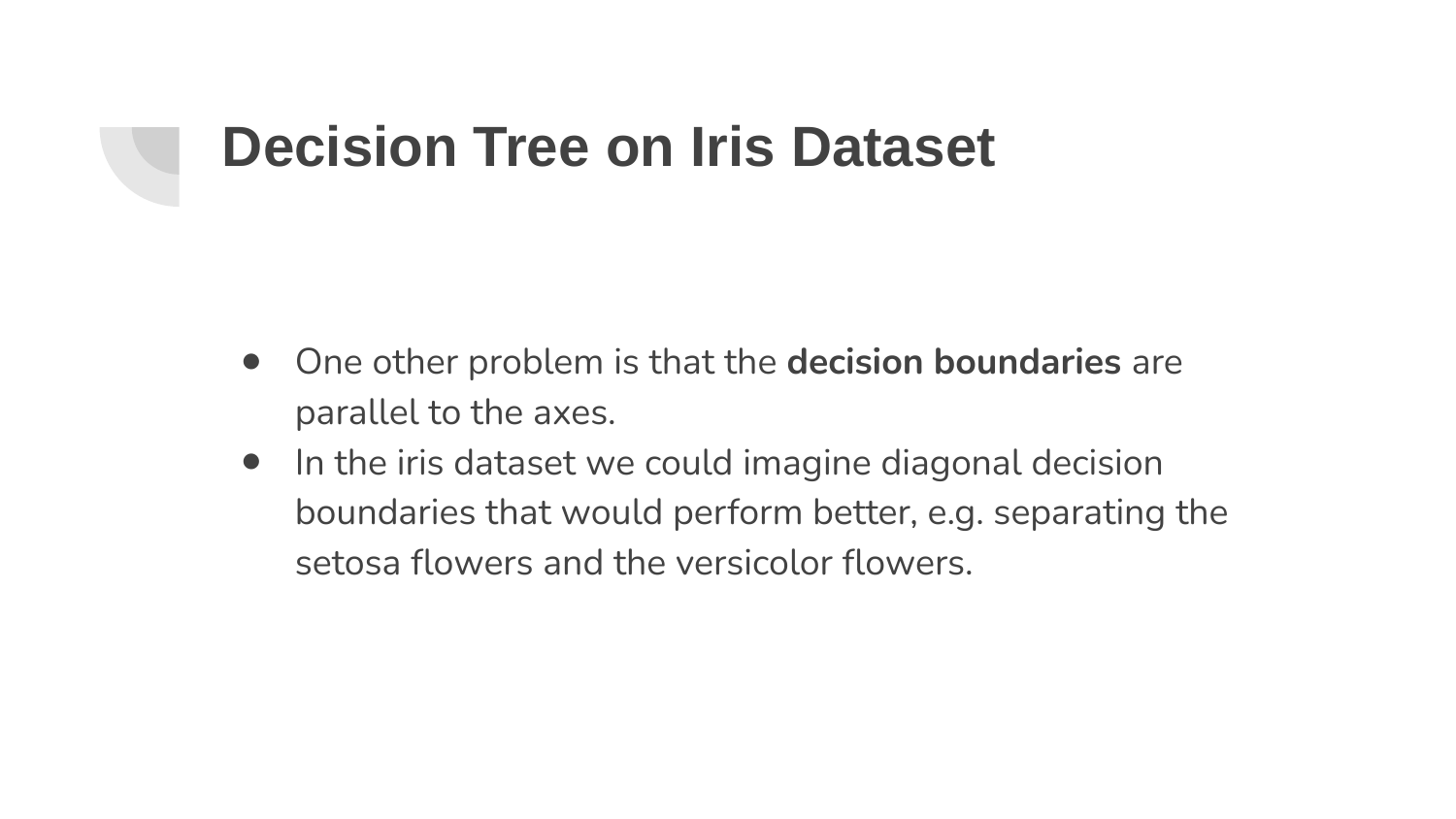

# Decision Tree on Iris Dataset

One other problem is that the decision boundaries are parallel to the axes.
In the iris dataset we could imagine diagonal decision boundaries that would perform better, e.g. separating the setosa flowers and the versicolor flowers.